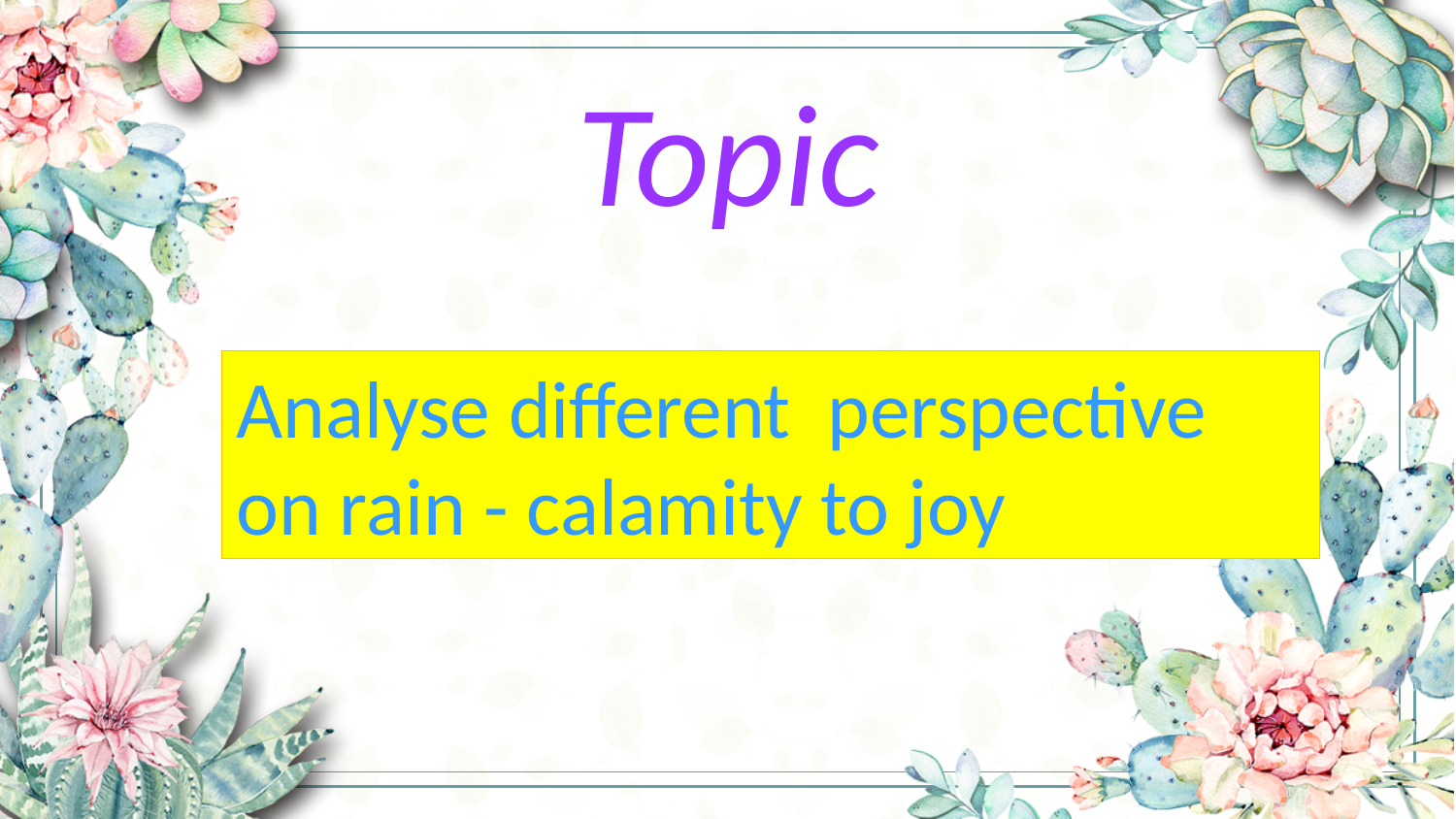

Topic
Analyse different  perspective on rain - calamity to joy